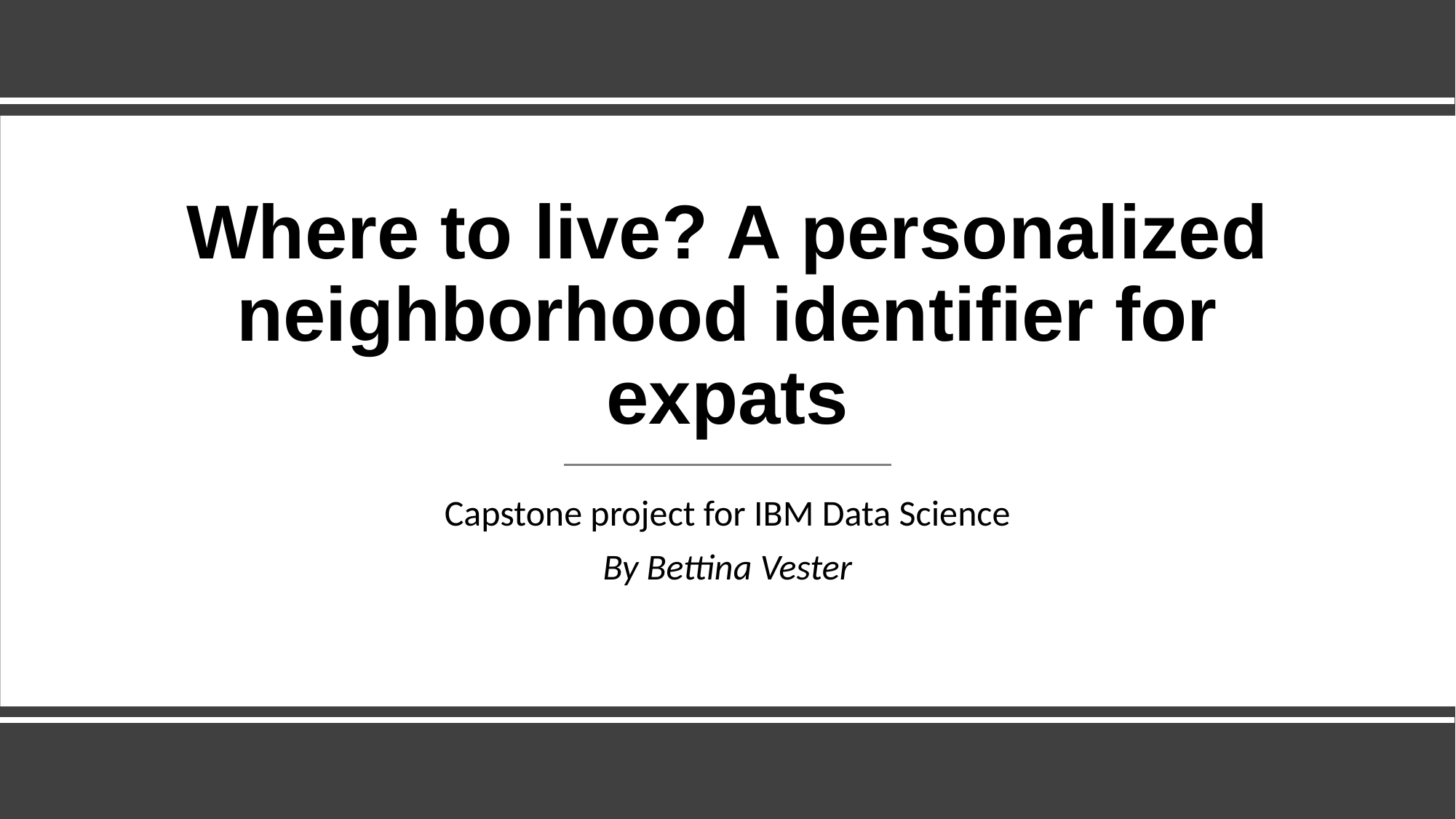

# Where to live? A personalized neighborhood identifier for expats
Capstone project for IBM Data Science
By Bettina Vester